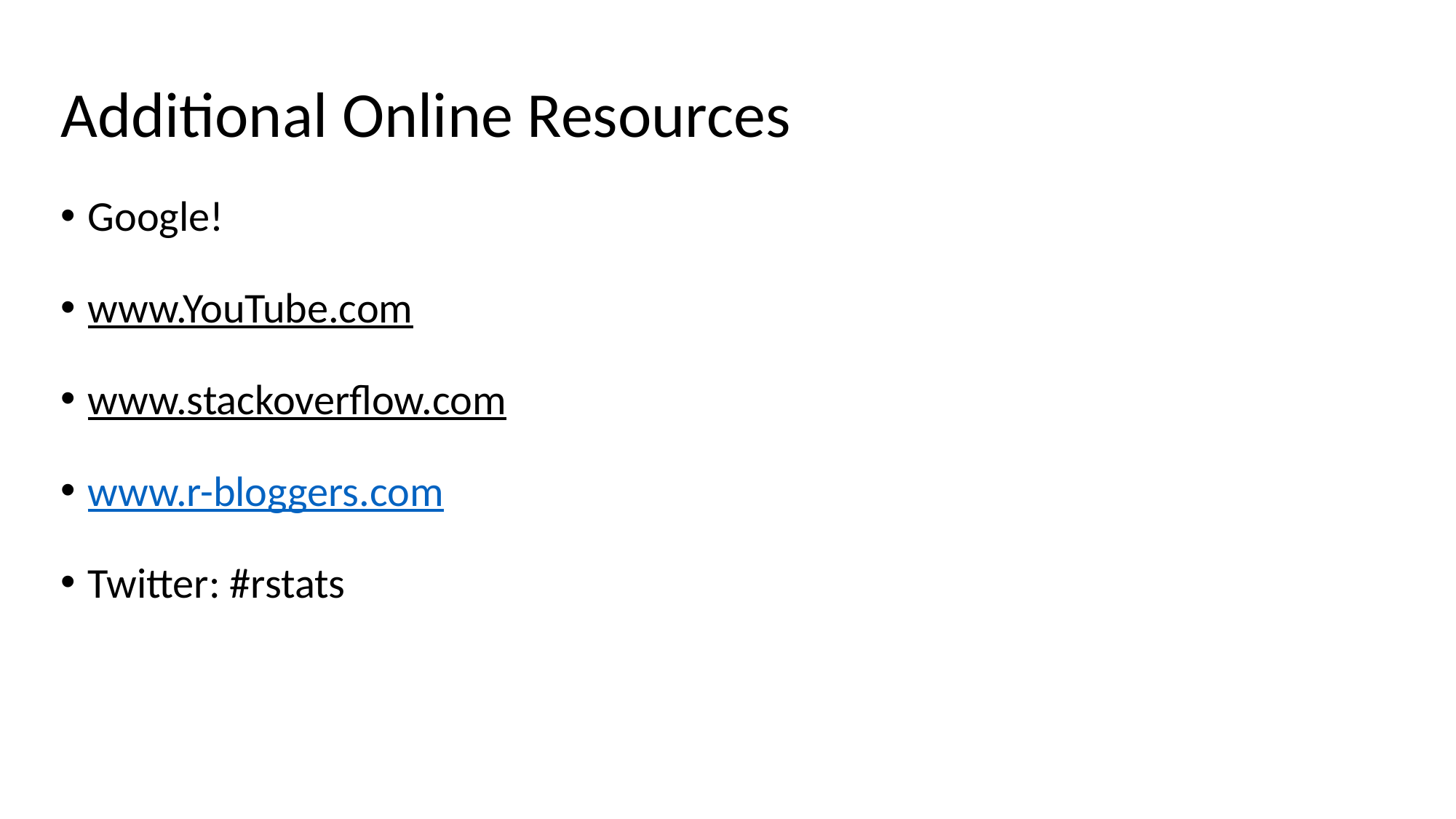

# Additional Online Resources
Google!

www.YouTube.com

www.stackoverflow.com

www.r-bloggers.com

Twitter: #rstats